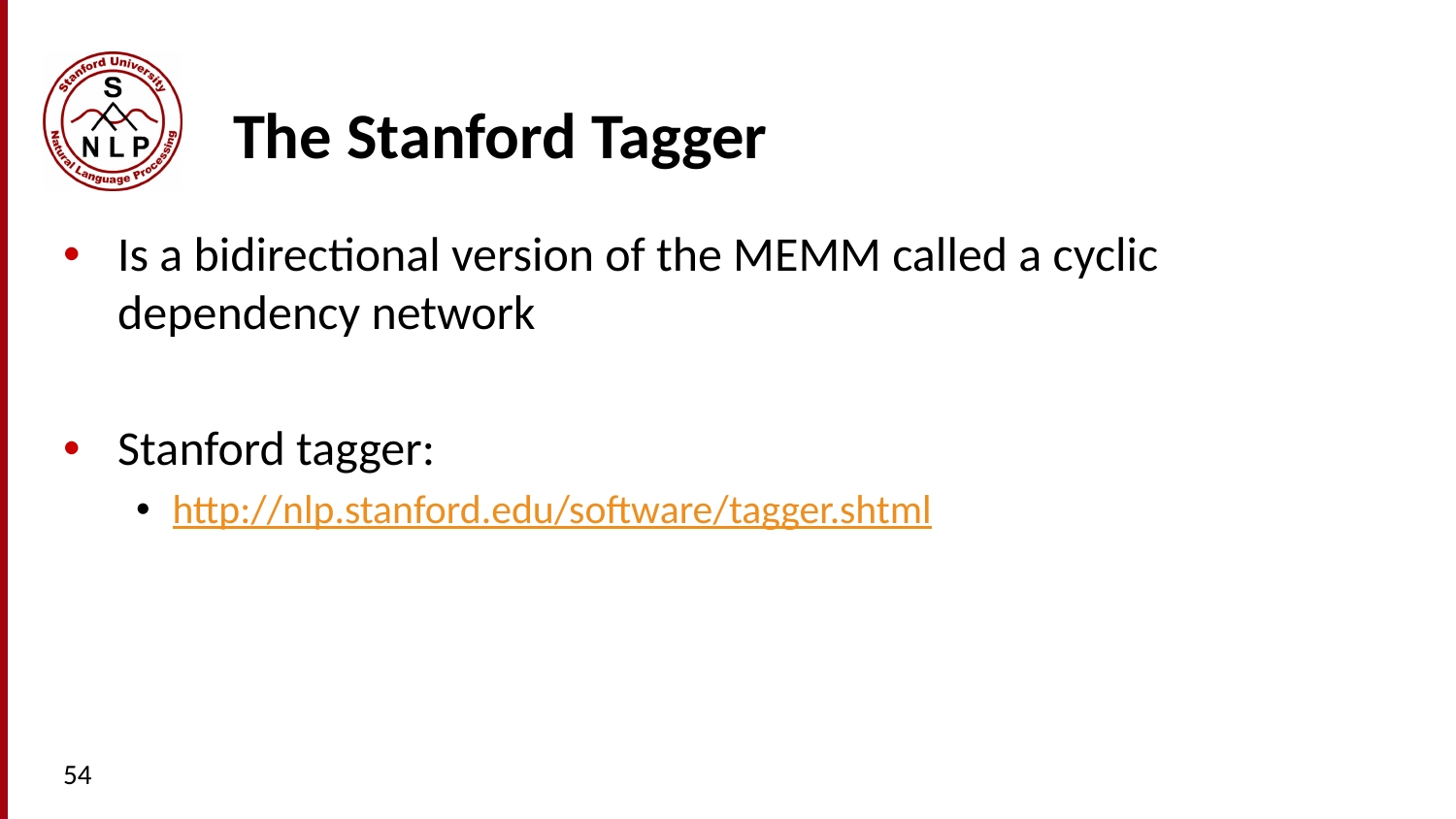

# The Stanford Tagger
Is a bidirectional version of the MEMM called a cyclic dependency network

Stanford tagger:
http://nlp.stanford.edu/software/tagger.shtml
54